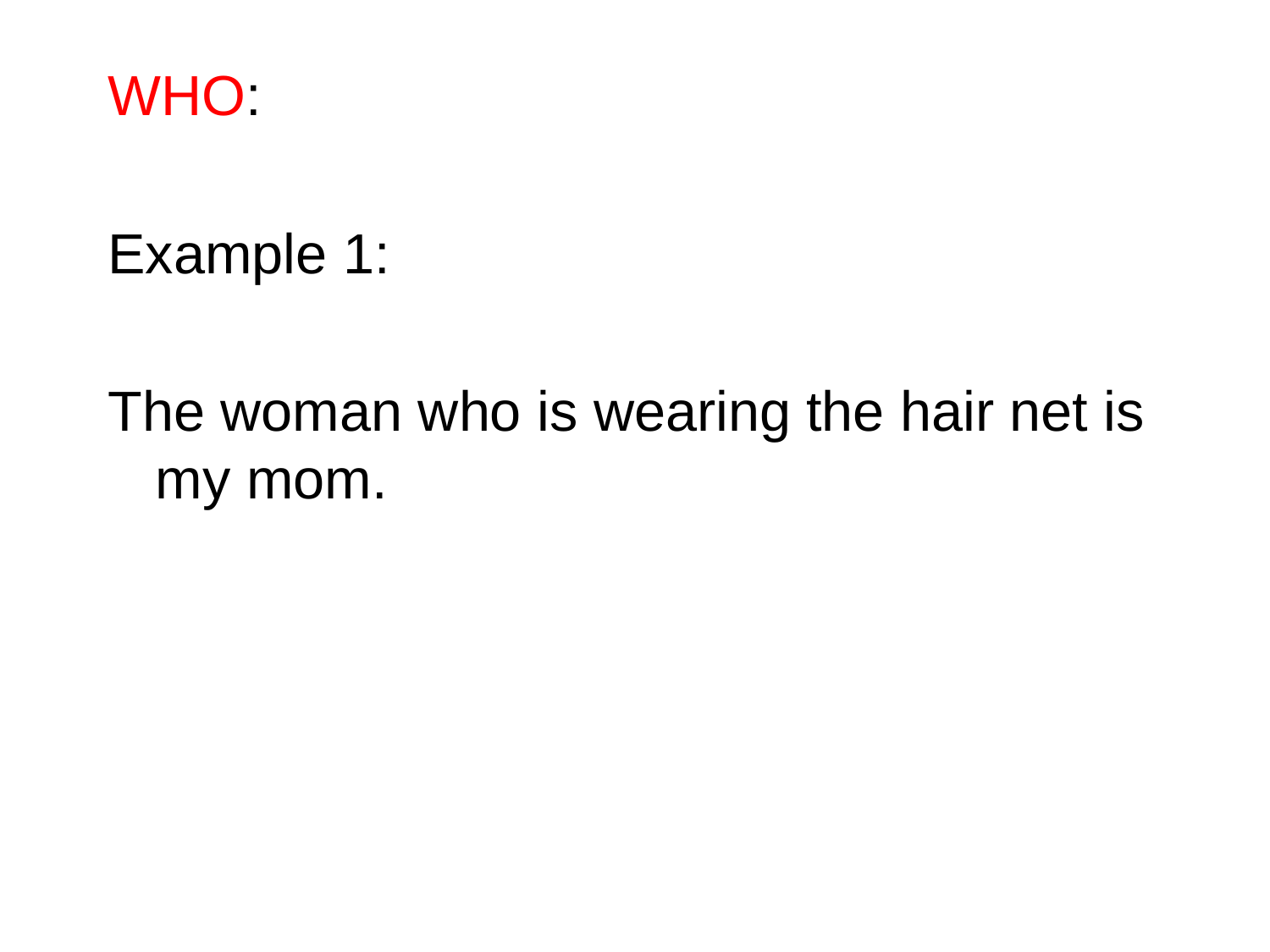

WHO:

Example 1:

The woman who is wearing the hair net is my mom.